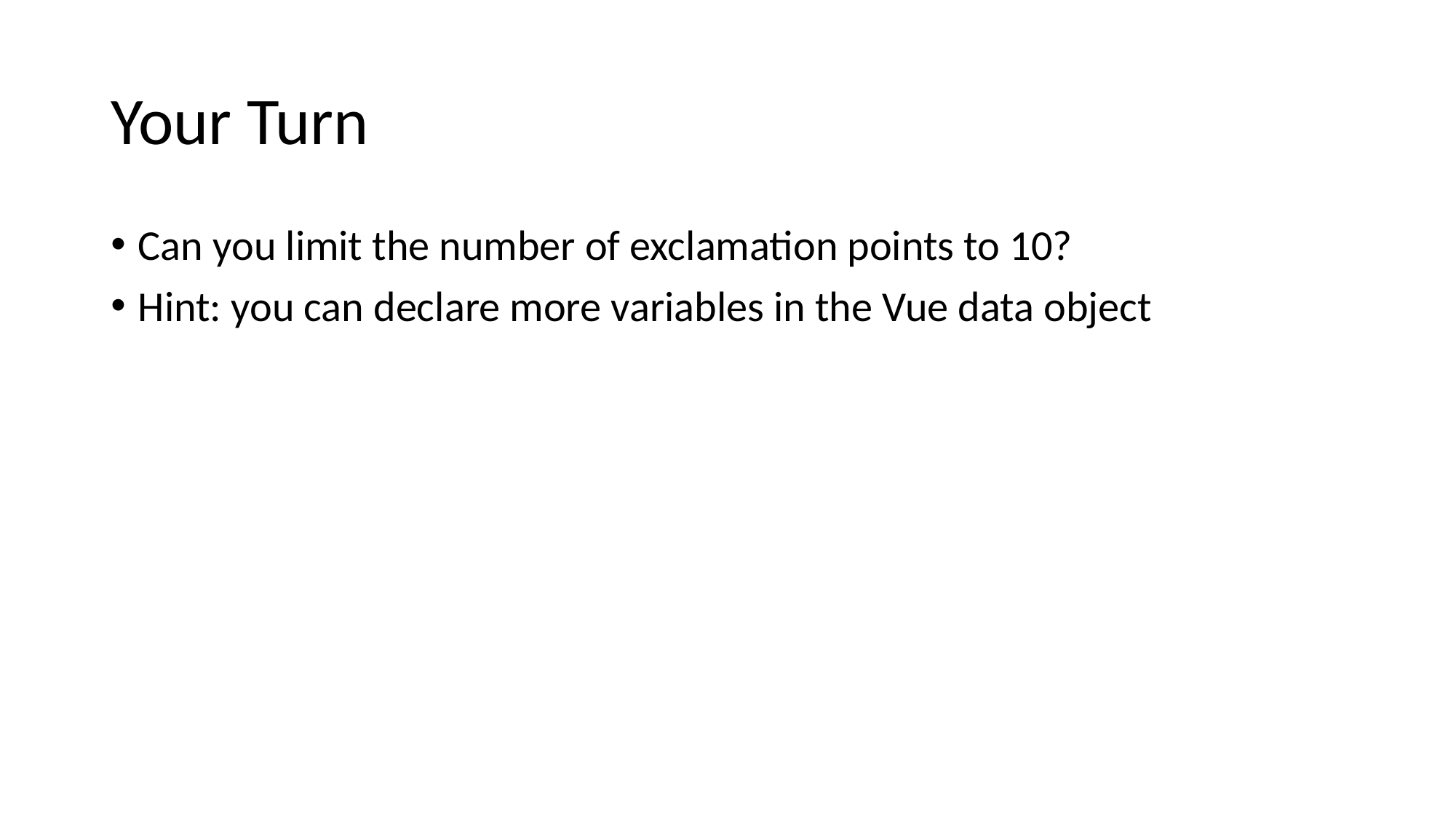

# Your Turn
Can you limit the number of exclamation points to 10?
Hint: you can declare more variables in the Vue data object